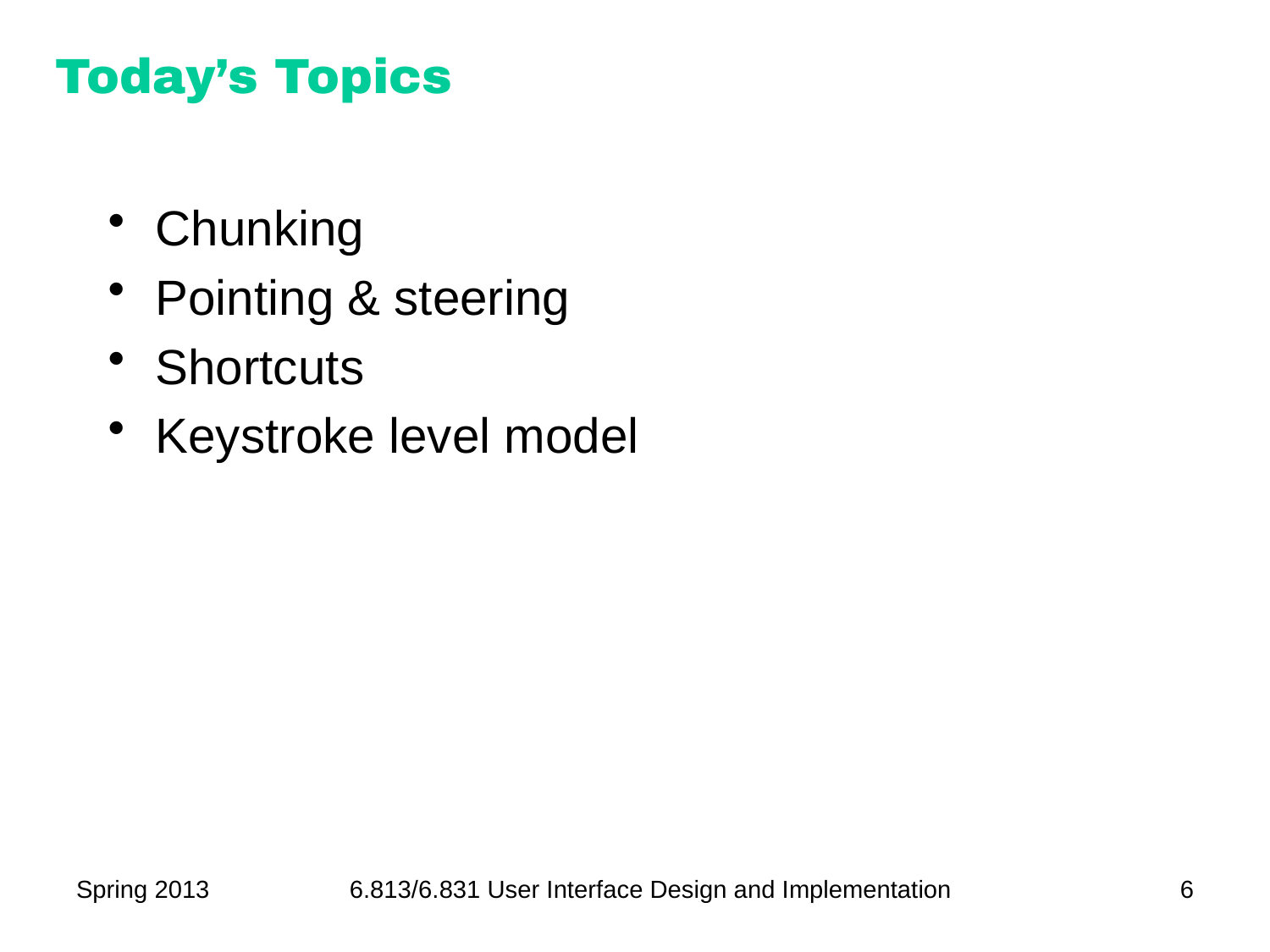

# Today’s Topics
Chunking
Pointing & steering
Shortcuts
Keystroke level model

Spring 2013
6.813/6.831 User Interface Design and Implementation
6